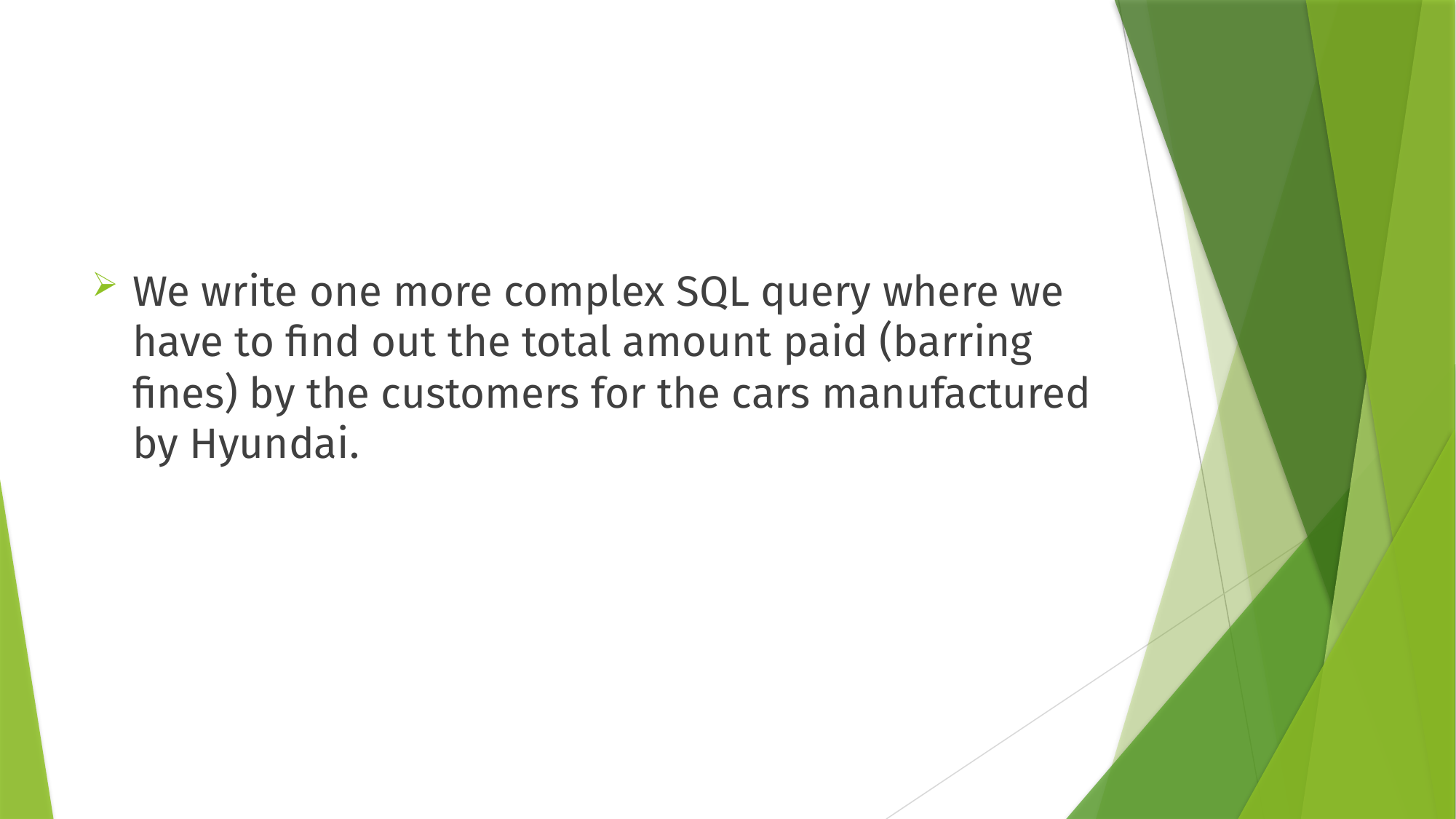

We write one more complex SQL query where we have to find out the total amount paid (barring fines) by the customers for the cars manufactured by Hyundai.